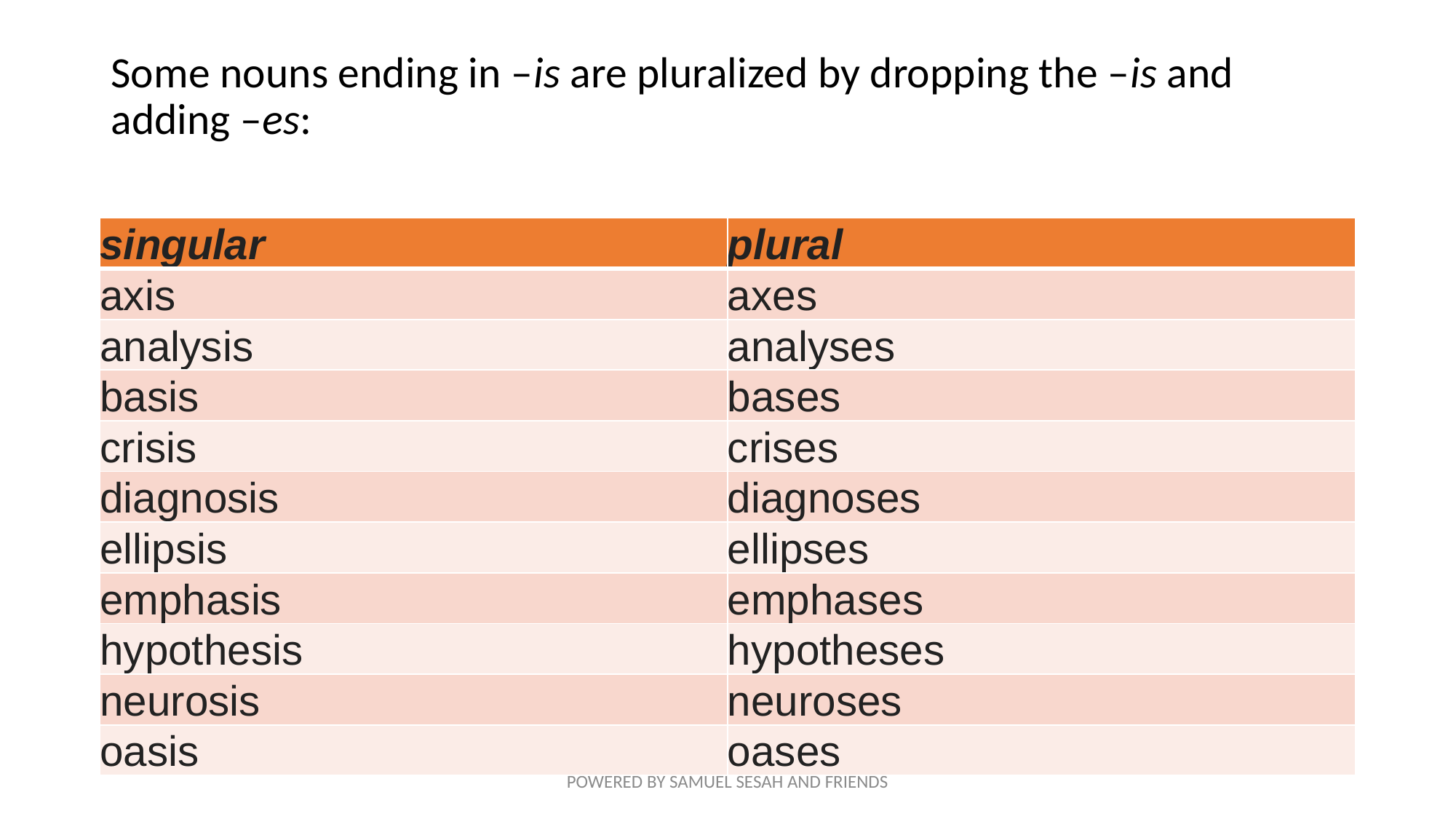

# Some nouns ending in –is are pluralized by dropping the –is and adding –es:
| singular | plural |
| --- | --- |
| axis | axes |
| analysis | analyses |
| basis | bases |
| crisis | crises |
| diagnosis | diagnoses |
| ellipsis | ellipses |
| emphasis | emphases |
| hypothesis | hypotheses |
| neurosis | neuroses |
| oasis | oases |
POWERED BY SAMUEL SESAH AND FRIENDS